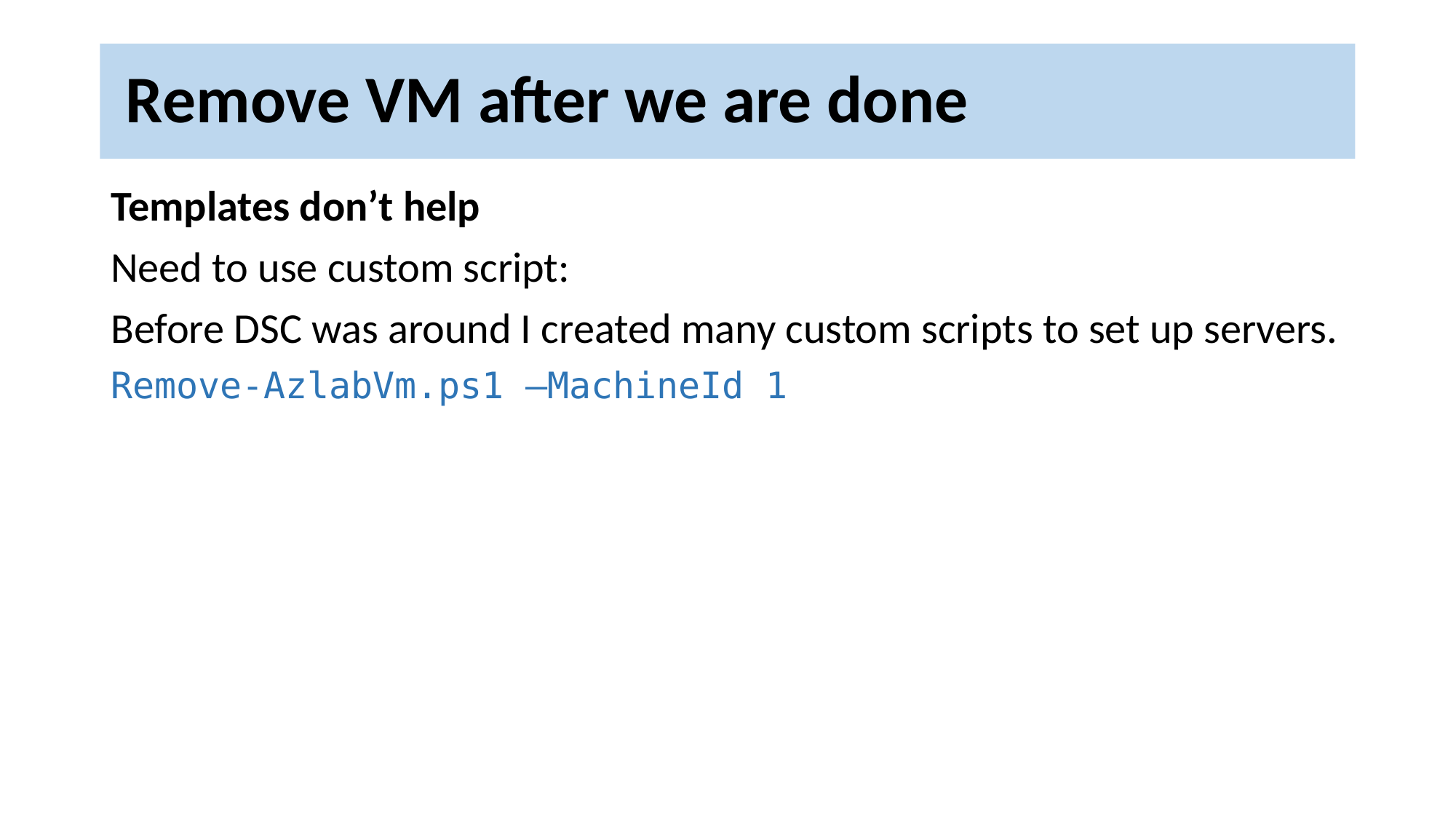

# Remove VM after we are done
Templates don’t help
Need to use custom script:
Before DSC was around I created many custom scripts to set up servers.
Remove-AzlabVm.ps1 –MachineId 1